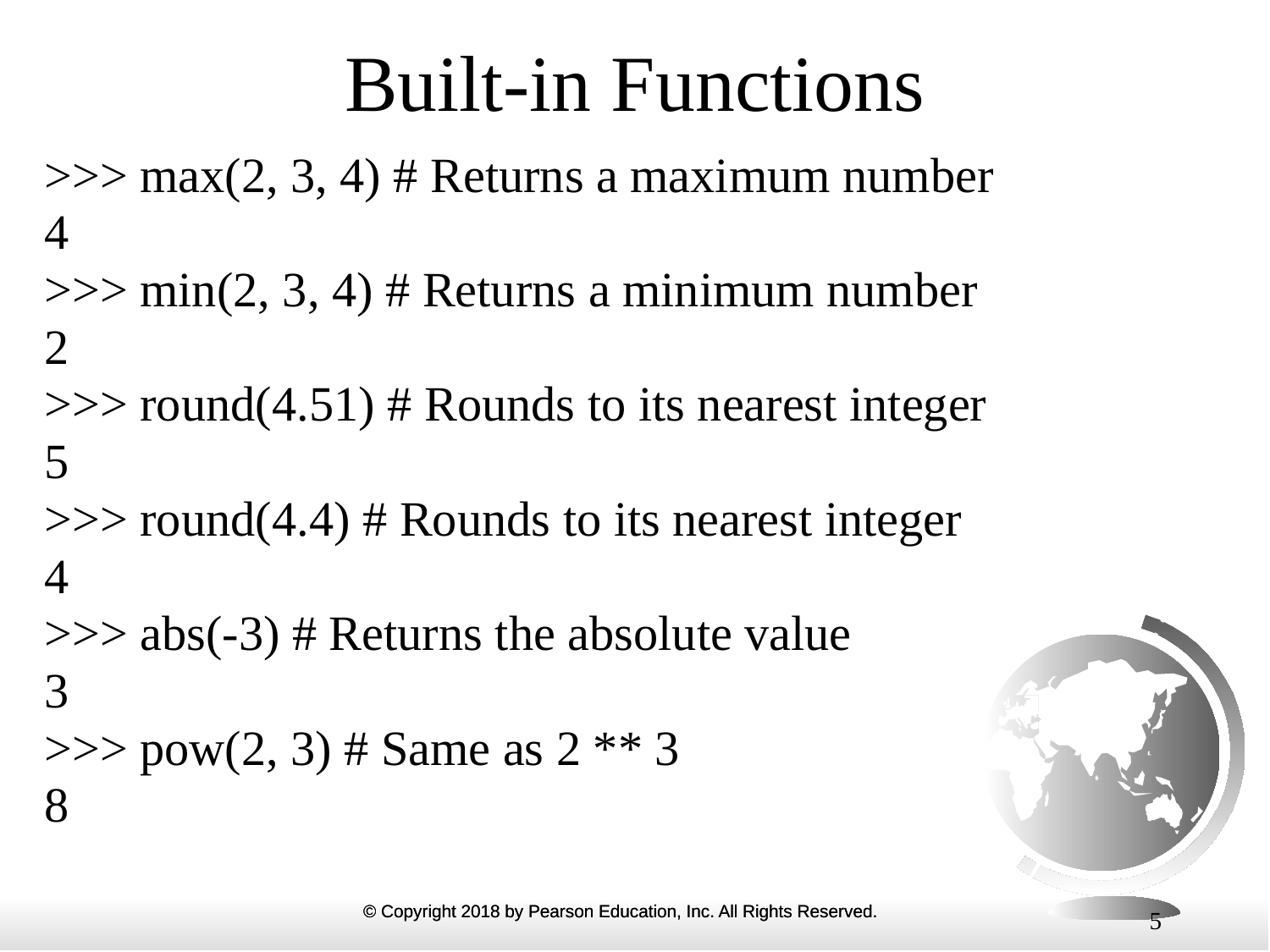

# Built-in Functions
>>> max(2, 3, 4) # Returns a maximum number
4
>>> min(2, 3, 4) # Returns a minimum number
2
>>> round(4.51) # Rounds to its nearest integer
5
>>> round(4.4) # Rounds to its nearest integer
4
>>> abs(-3) # Returns the absolute value
3
>>> pow(2, 3) # Same as 2 ** 3
8
5